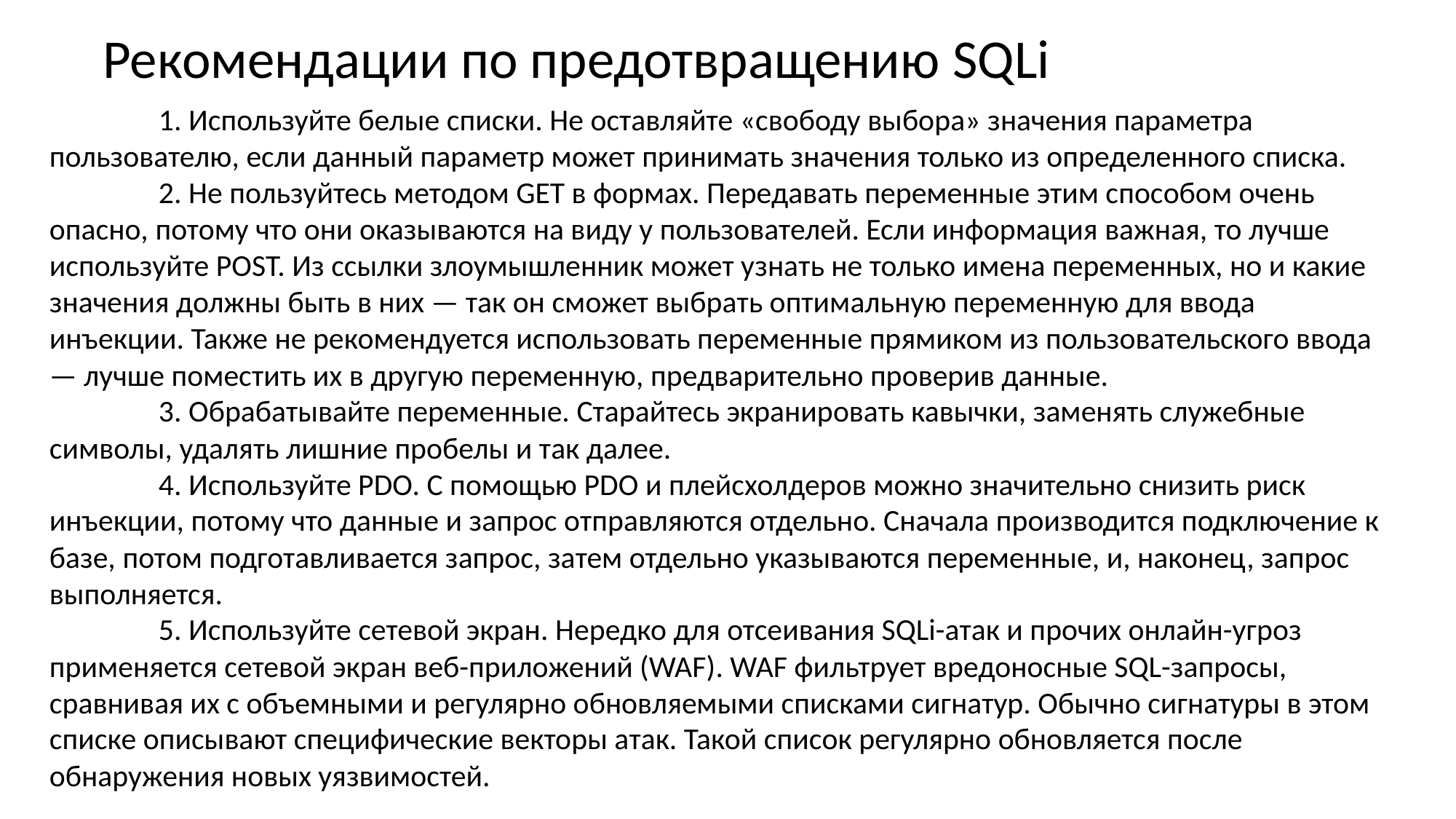

Рекомендации по предотвращению SQLi
	1. Используйте белые списки. Не оставляйте «свободу выбора» значения параметра пользователю, если данный параметр может принимать значения только из определенного списка.
	2. Не пользуйтесь методом GET в формах. Передавать переменные этим способом очень опасно, потому что они оказываются на виду у пользователей. Если информация важная, то лучше используйте POST. Из ссылки злоумышленник может узнать не только имена переменных, но и какие значения должны быть в них — так он сможет выбрать оптимальную переменную для ввода инъекции. Также не рекомендуется использовать переменные прямиком из пользовательского ввода — лучше поместить их в другую переменную, предварительно проверив данные.
	3. Обрабатывайте переменные. Старайтесь экранировать кавычки, заменять служебные символы, удалять лишние пробелы и так далее.
	4. Используйте PDO. С помощью PDO и плейсхолдеров можно значительно снизить риск инъекции, потому что данные и запрос отправляются отдельно. Сначала производится подключение к базе, потом подготавливается запрос, затем отдельно указываются переменные, и, наконец, запрос выполняется.
	5. Используйте сетевой экран. Нередко для отсеивания SQLi-атак и прочих онлайн-угроз применяется сетевой экран веб-приложений (WAF). WAF фильтрует вредоносные SQL-запросы, сравнивая их с объемными и регулярно обновляемыми списками сигнатур. Обычно сигнатуры в этом списке описывают специфические векторы атак. Такой список регулярно обновляется после обнаружения новых уязвимостей.